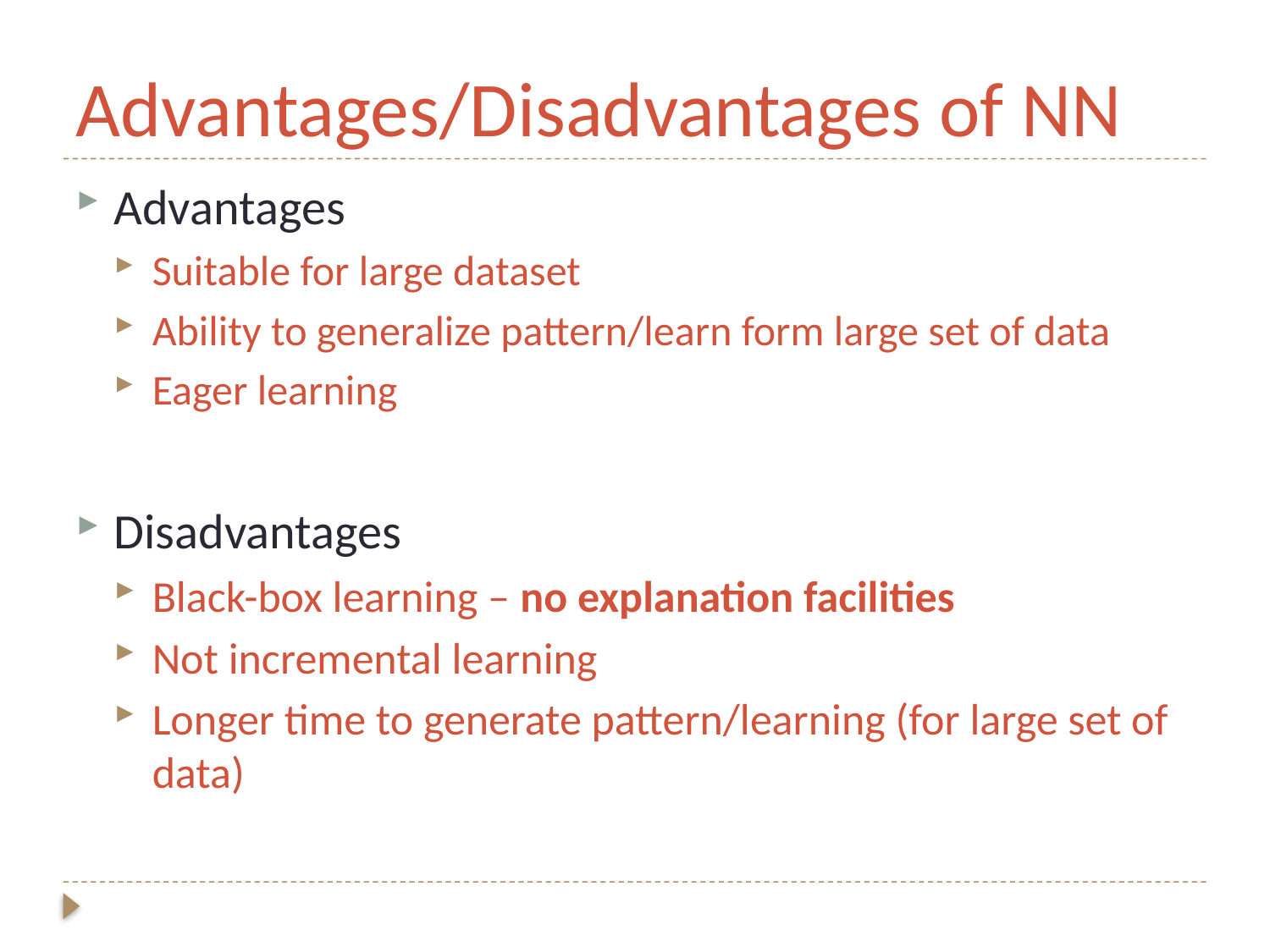

# Advantages/Disadvantages of NN
Advantages
Suitable for large dataset
Ability to generalize pattern/learn form large set of data
Eager learning

Disadvantages
Black-box learning – no explanation facilities
Not incremental learning
Longer time to generate pattern/learning (for large set of data)